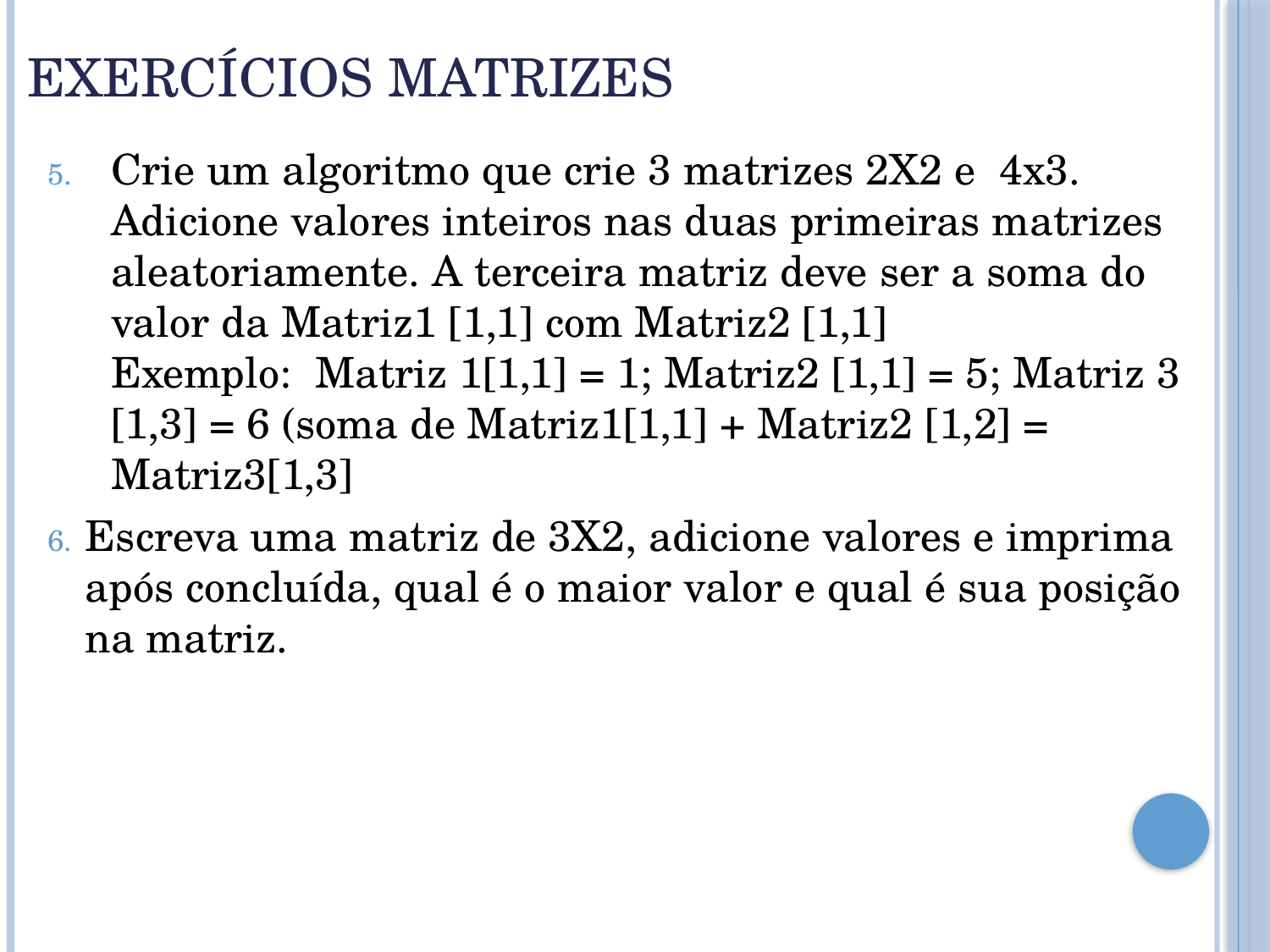

# Exercícios Matrizes
Crie um algoritmo que crie 3 matrizes 2X2 e  4x3. Adicione valores inteiros nas duas primeiras matrizes aleatoriamente. A terceira matriz deve ser a soma do valor da Matriz1 [1,1] com Matriz2 [1,1]
Exemplo:  Matriz 1[1,1] = 1; Matriz2 [1,1] = 5; Matriz 3 [1,3] = 6 (soma de Matriz1[1,1] + Matriz2 [1,2] = Matriz3[1,3]
Escreva uma matriz de 3X2, adicione valores e imprima após concluída, qual é o maior valor e qual é sua posição na matriz.